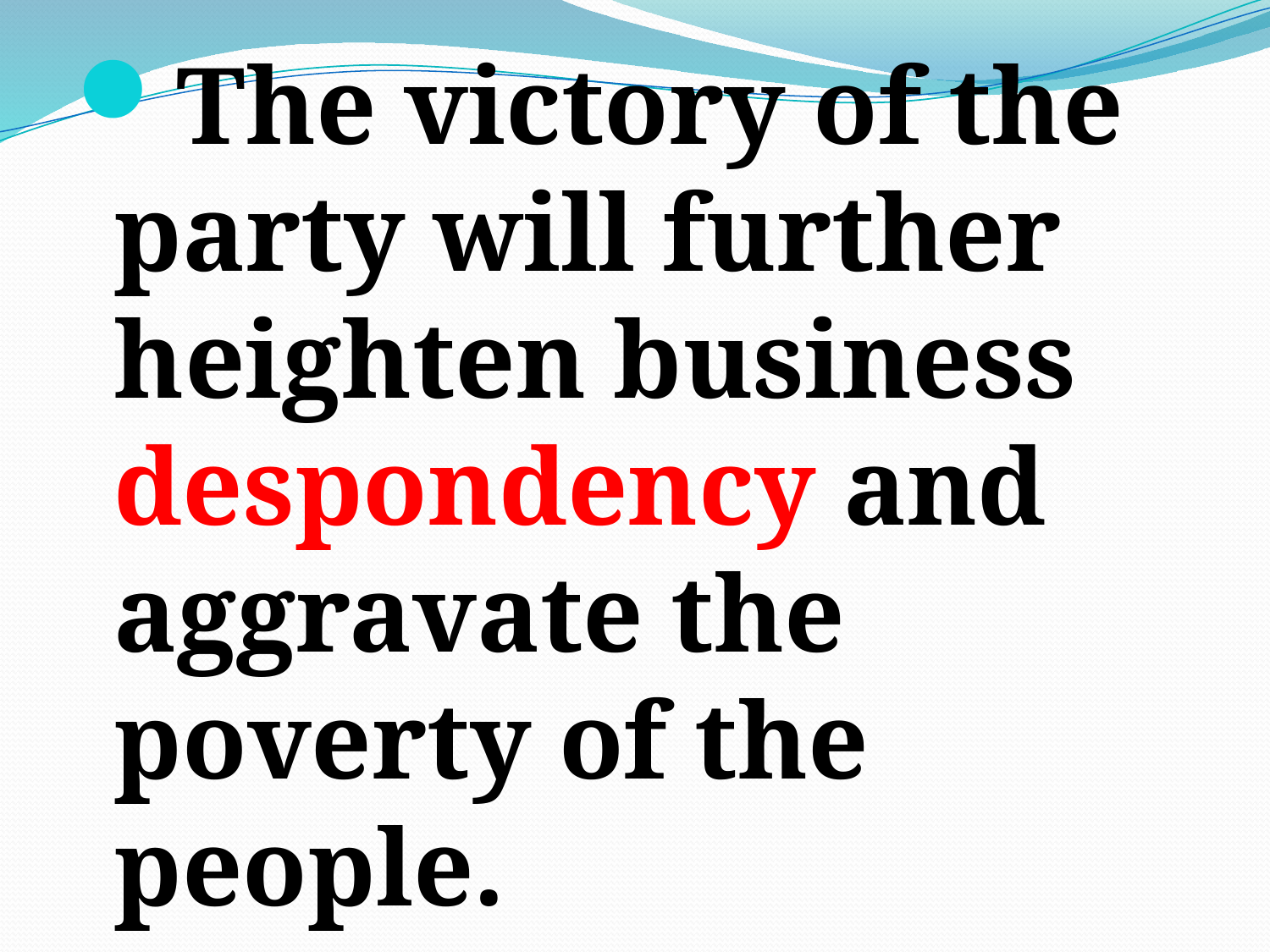

The victory of the party will further heighten business despondency and aggravate the poverty of the people.
#